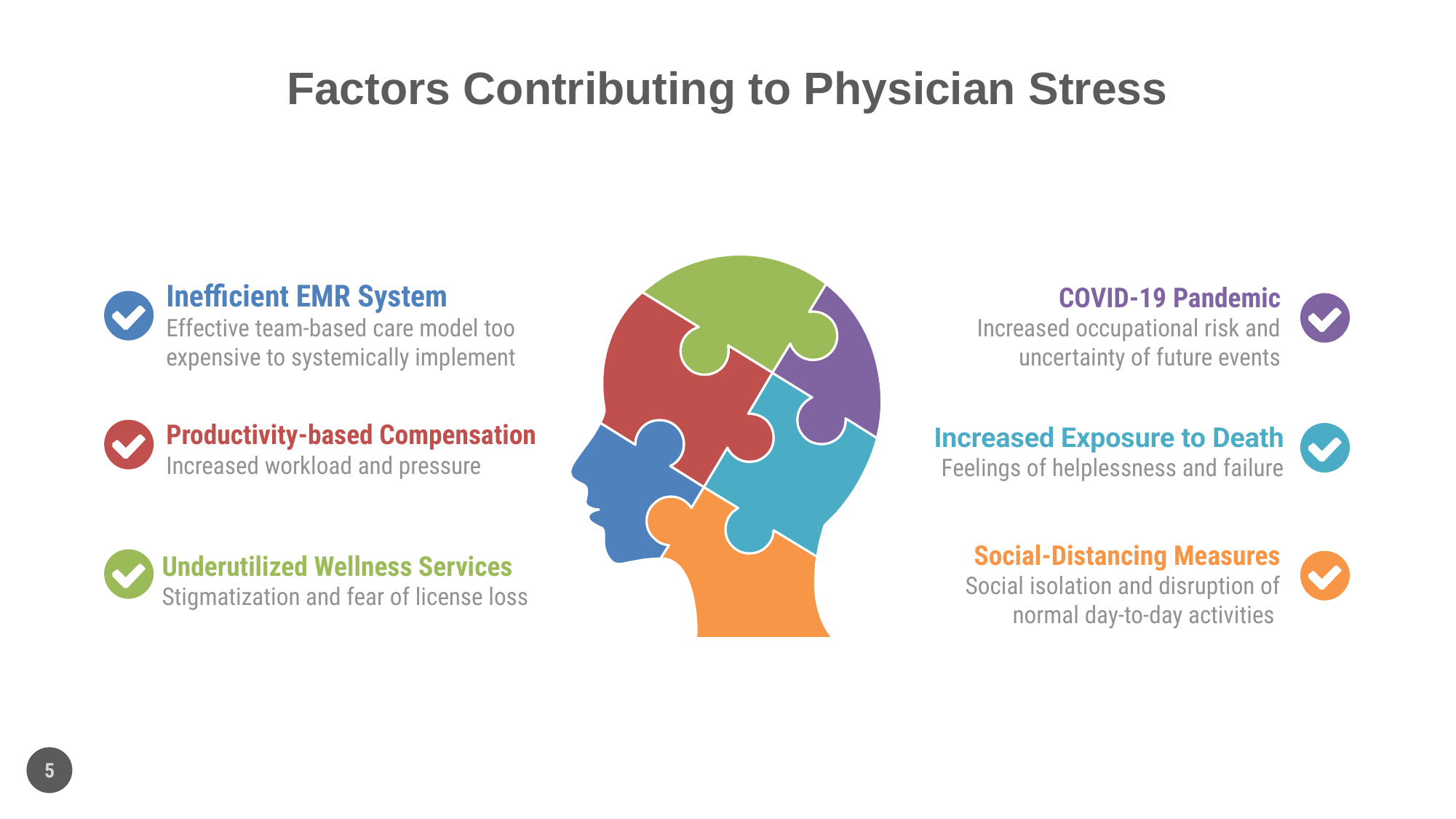

# Factors Contributing to Physician Stress

Inefficient EMR System
Effective team-based care model too expensive to systemically implement
COVID-19 Pandemic
Increased occupational risk and uncertainty of future events

Productivity-based Compensation
Increased workload and pressure

Increased Exposure to Death
Feelings of helplessness and failure

Social-Distancing Measures
Social isolation and disruption of normal day-to-day activities
Underutilized Wellness Services
Stigmatization and fear of license loss

5